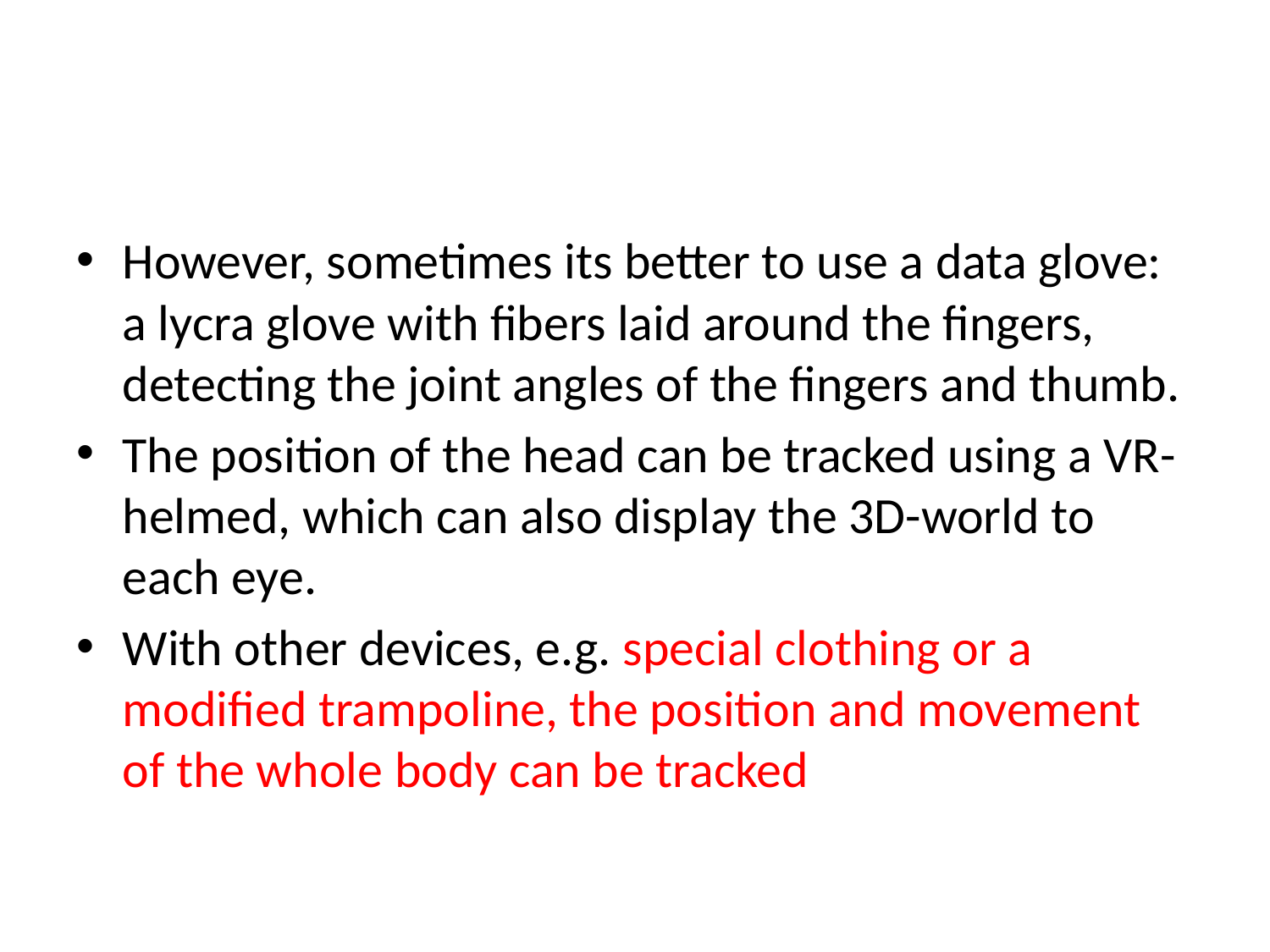

#
However, sometimes its better to use a data glove: a lycra glove with fibers laid around the fingers, detecting the joint angles of the fingers and thumb.
The position of the head can be tracked using a VR-helmed, which can also display the 3D-world to each eye.
With other devices, e.g. special clothing or a modified trampoline, the position and movement of the whole body can be tracked